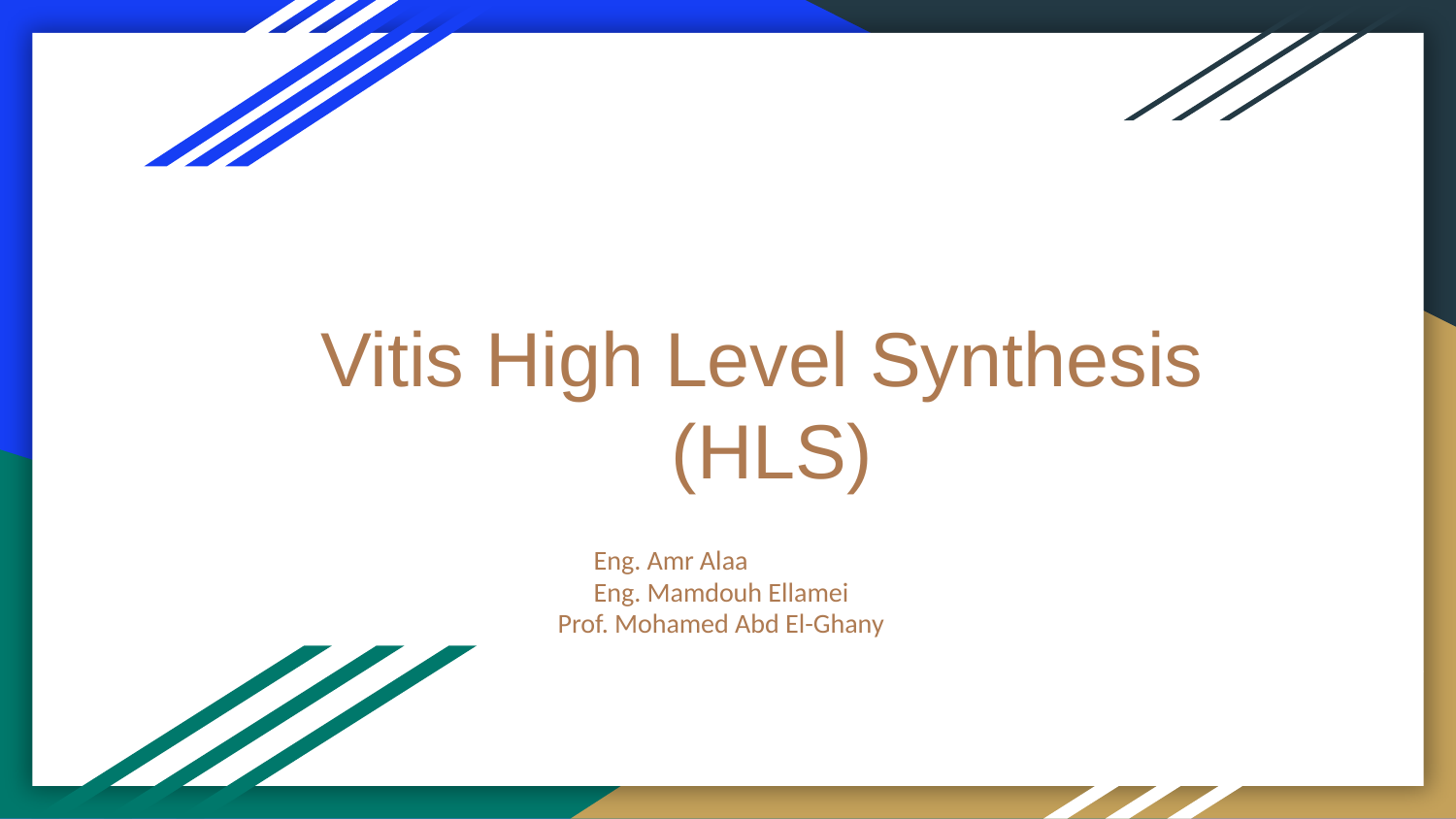

# Vitis High Level Synthesis (HLS)
Eng. Amr Alaa
Eng. Mamdouh Ellamei Prof. Mohamed Abd El-Ghany